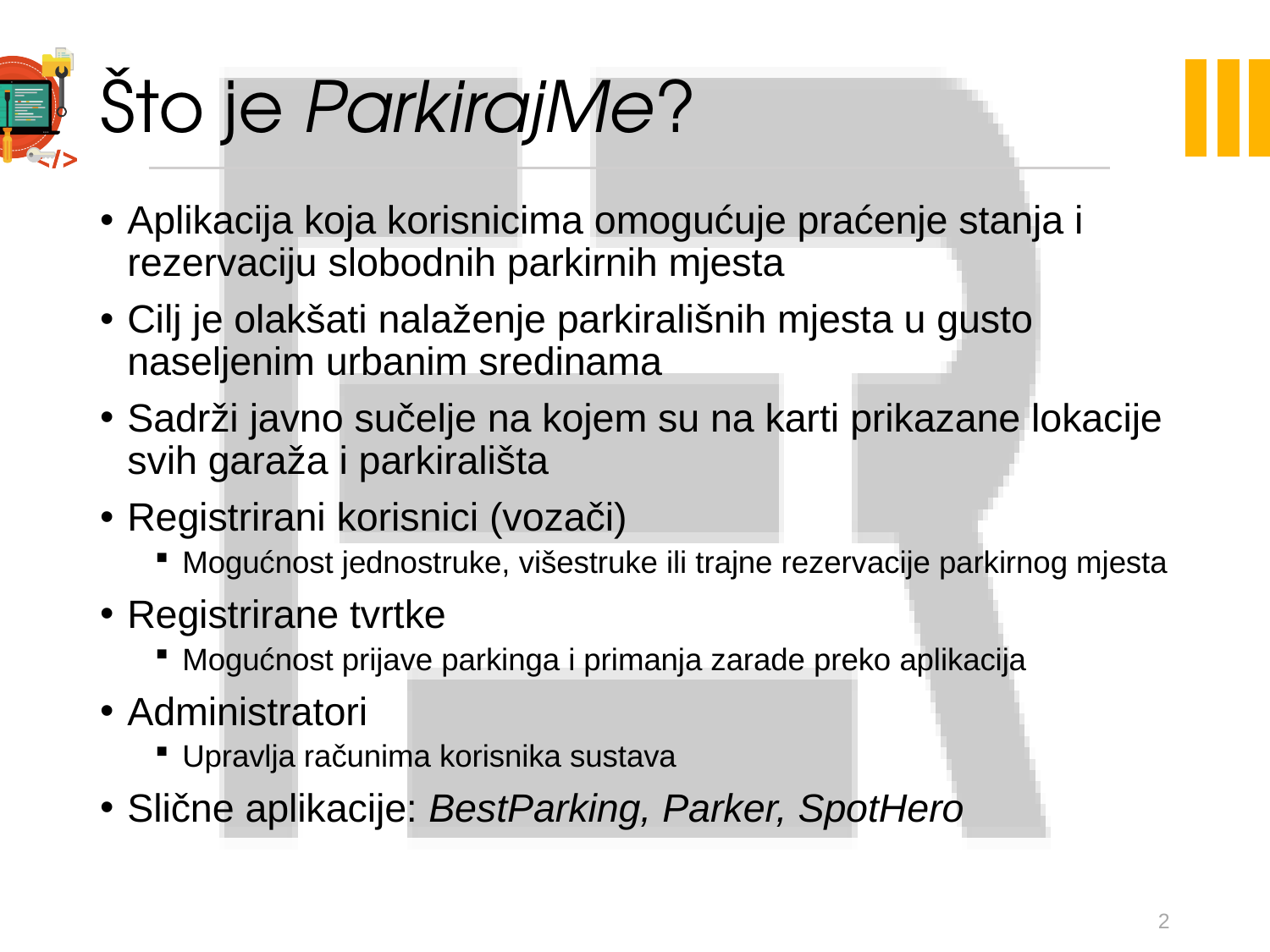

# Što je ParkirajMe?
Aplikacija koja korisnicima omogućuje praćenje stanja i rezervaciju slobodnih parkirnih mjesta
Cilj je olakšati nalaženje parkirališnih mjesta u gusto naseljenim urbanim sredinama
Sadrži javno sučelje na kojem su na karti prikazane lokacije svih garaža i parkirališta
Registrirani korisnici (vozači)
Mogućnost jednostruke, višestruke ili trajne rezervacije parkirnog mjesta
Registrirane tvrtke
Mogućnost prijave parkinga i primanja zarade preko aplikacija
Administratori
Upravlja računima korisnika sustava
Slične aplikacije: BestParking, Parker, SpotHero
2